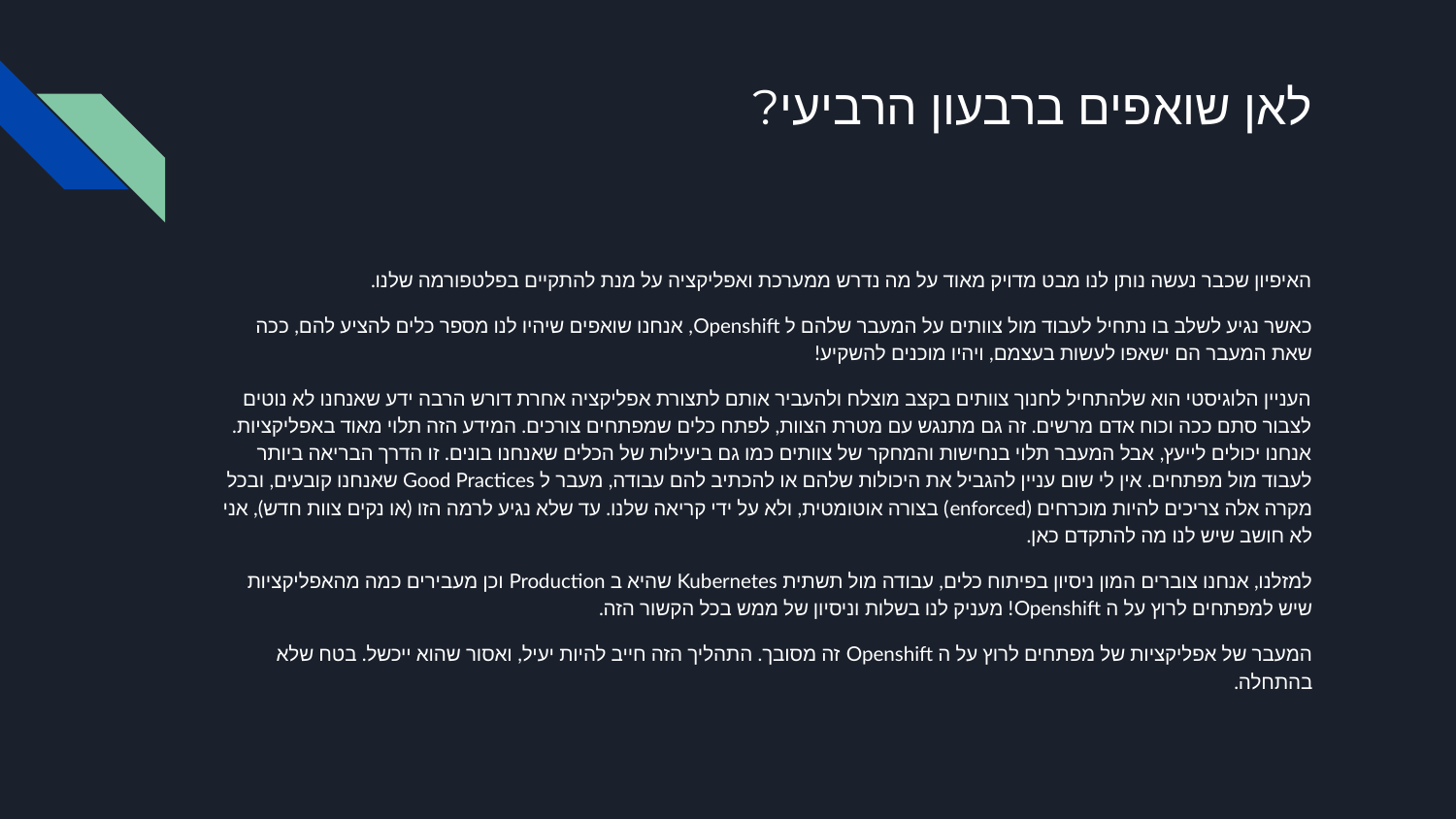

# לאן שואפים ברבעון הרביעי?
האיפיון שכבר נעשה נותן לנו מבט מדויק מאוד על מה נדרש ממערכת ואפליקציה על מנת להתקיים בפלטפורמה שלנו.
כאשר נגיע לשלב בו נתחיל לעבוד מול צוותים על המעבר שלהם ל Openshift, אנחנו שואפים שיהיו לנו מספר כלים להציע להם, ככה שאת המעבר הם ישאפו לעשות בעצמם, ויהיו מוכנים להשקיע!
העניין הלוגיסטי הוא שלהתחיל לחנוך צוותים בקצב מוצלח ולהעביר אותם לתצורת אפליקציה אחרת דורש הרבה ידע שאנחנו לא נוטים לצבור סתם ככה וכוח אדם מרשים. זה גם מתנגש עם מטרת הצוות, לפתח כלים שמפתחים צורכים. המידע הזה תלוי מאוד באפליקציות. אנחנו יכולים לייעץ, אבל המעבר תלוי בנחישות והמחקר של צוותים כמו גם ביעילות של הכלים שאנחנו בונים. זו הדרך הבריאה ביותר לעבוד מול מפתחים. אין לי שום עניין להגביל את היכולות שלהם או להכתיב להם עבודה, מעבר ל Good Practices שאנחנו קובעים, ובכל מקרה אלה צריכים להיות מוכרחים (enforced) בצורה אוטומטית, ולא על ידי קריאה שלנו. עד שלא נגיע לרמה הזו (או נקים צוות חדש), אני לא חושב שיש לנו מה להתקדם כאן.
למזלנו, אנחנו צוברים המון ניסיון בפיתוח כלים, עבודה מול תשתית Kubernetes שהיא ב Production וכן מעבירים כמה מהאפליקציות שיש למפתחים לרוץ על ה Openshift! מעניק לנו בשלות וניסיון של ממש בכל הקשור הזה.
המעבר של אפליקציות של מפתחים לרוץ על ה Openshift זה מסובך. התהליך הזה חייב להיות יעיל, ואסור שהוא ייכשל. בטח שלא בהתחלה.